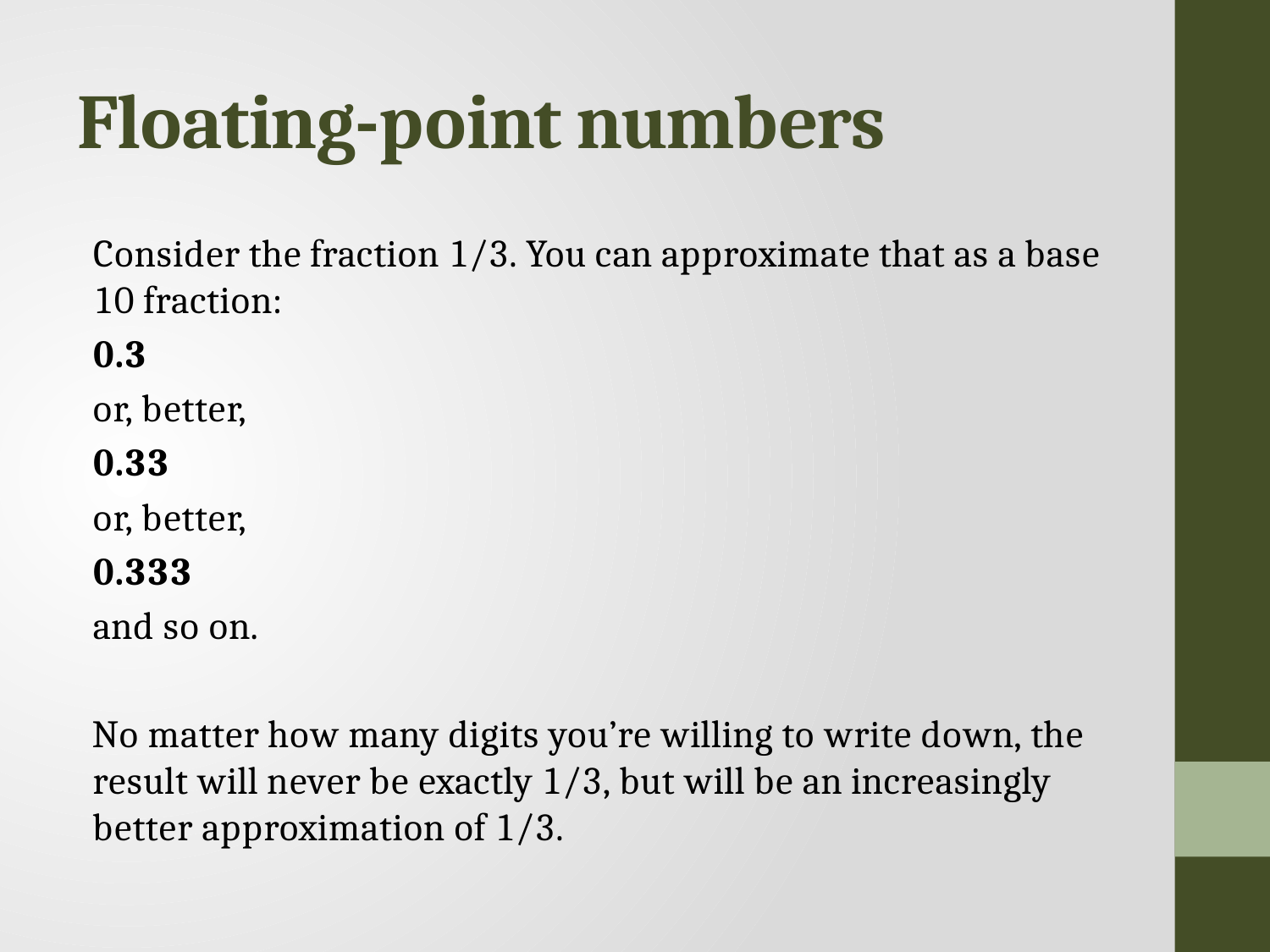

# Floating-point numbers
Consider the fraction 1/3. You can approximate that as a base 10 fraction:
0.3
or, better,
0.33
or, better,
0.333
and so on.

No matter how many digits you’re willing to write down, the result will never be exactly 1/3, but will be an increasingly better approximation of 1/3.